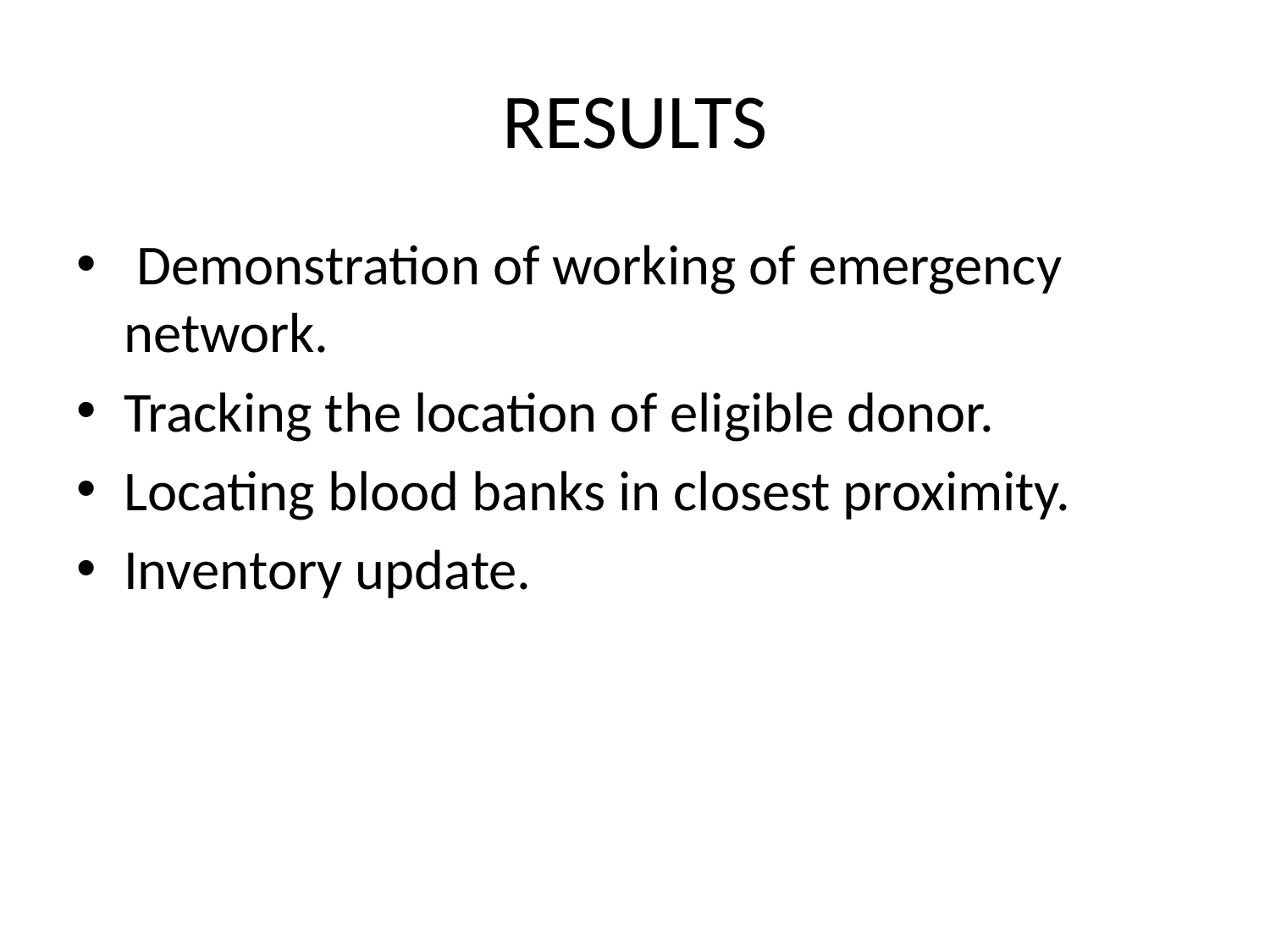

# RESULTS
 Demonstration of working of emergency network.
Tracking the location of eligible donor.
Locating blood banks in closest proximity.
Inventory update.